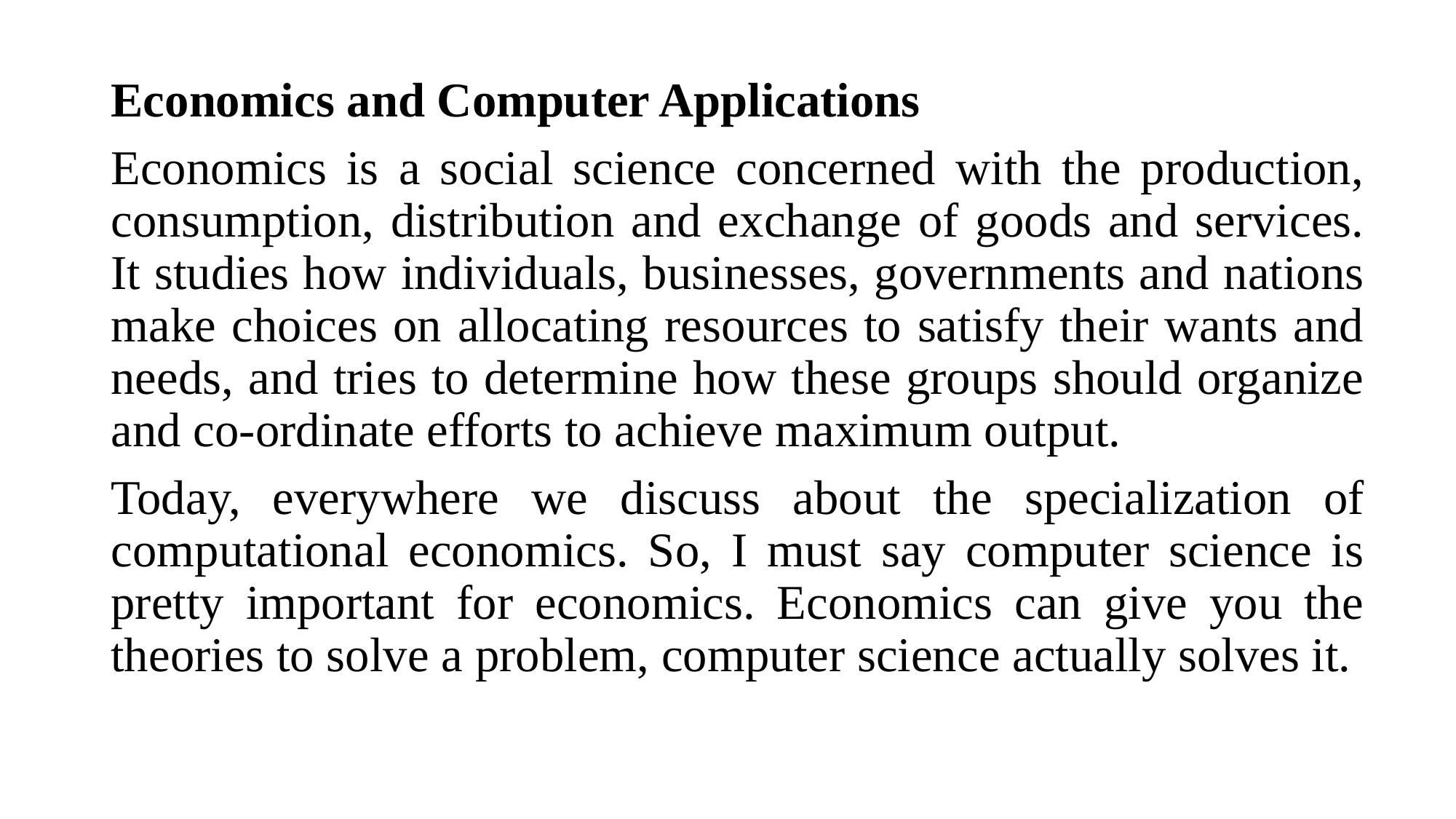

Economics and Computer Applications
Economics is a social science concerned with the production, consumption, distribution and exchange of goods and services. It studies how individuals, businesses, governments and nations make choices on allocating resources to satisfy their wants and needs, and tries to determine how these groups should organize and co-ordinate efforts to achieve maximum output.
Today, everywhere we discuss about the specialization of computational economics. So, I must say computer science is pretty important for economics. Economics can give you the theories to solve a problem, computer science actually solves it.